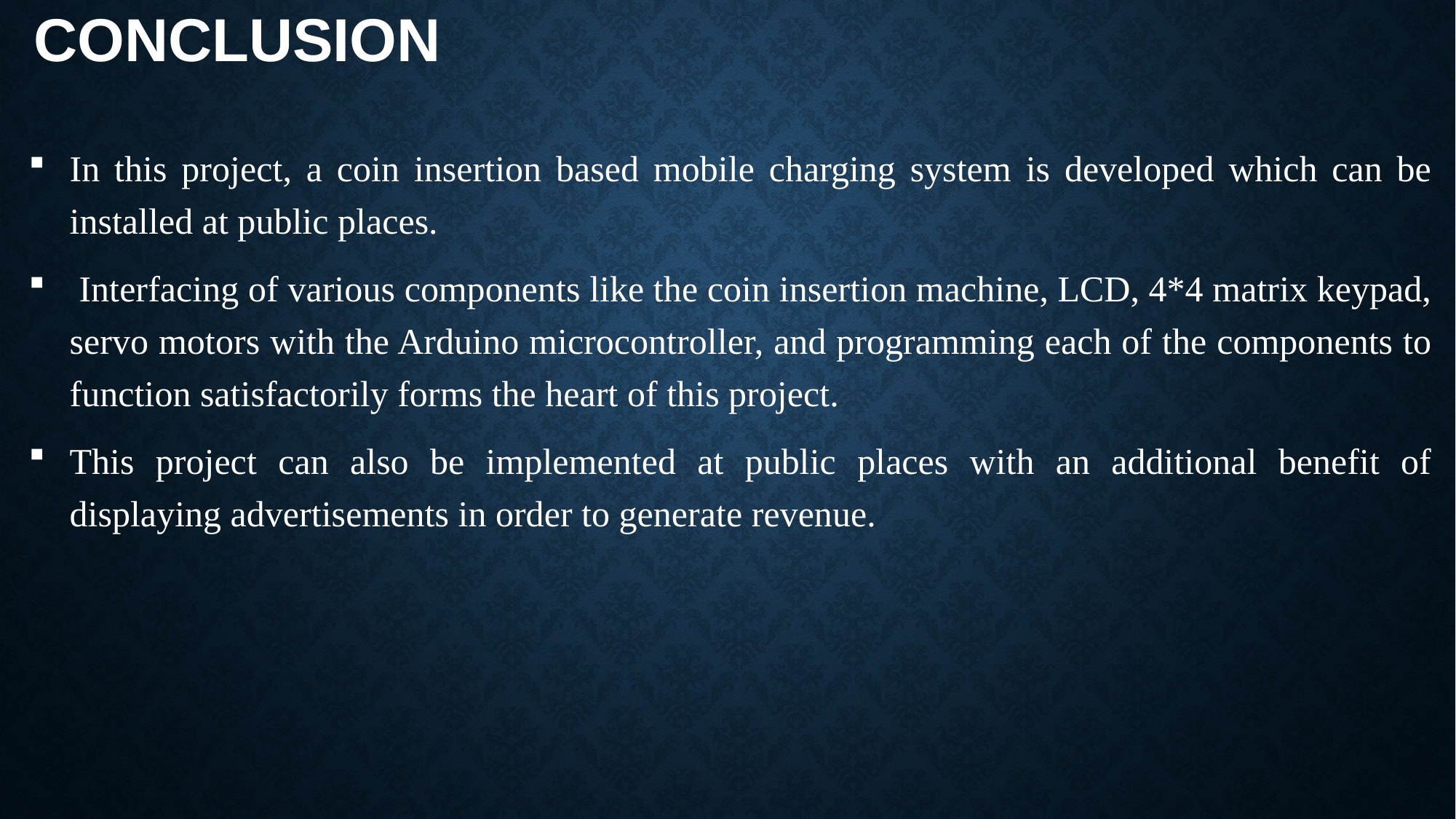

# CONCLUSION
In this project, a coin insertion based mobile charging system is developed which can be installed at public places.
 Interfacing of various components like the coin insertion machine, LCD, 4*4 matrix keypad, servo motors with the Arduino microcontroller, and programming each of the components to function satisfactorily forms the heart of this project.
This project can also be implemented at public places with an additional benefit of displaying advertisements in order to generate revenue.